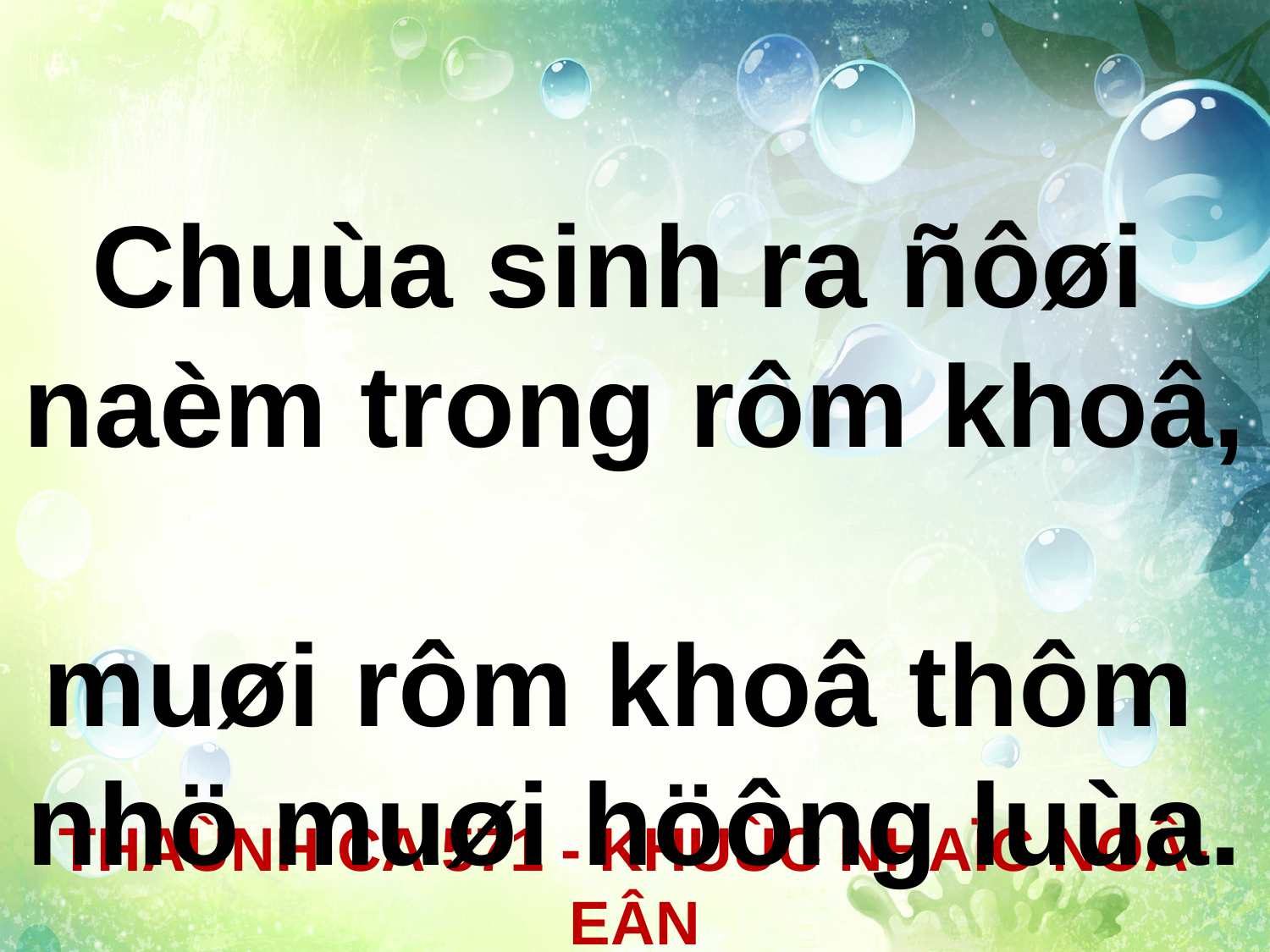

Chuùa sinh ra ñôøi
naèm trong rôm khoâ,
muøi rôm khoâ thôm
nhö muøi höông luùa.
THAÙNH CA 571 - KHUÙC NHAÏC NOÂ-EÂN